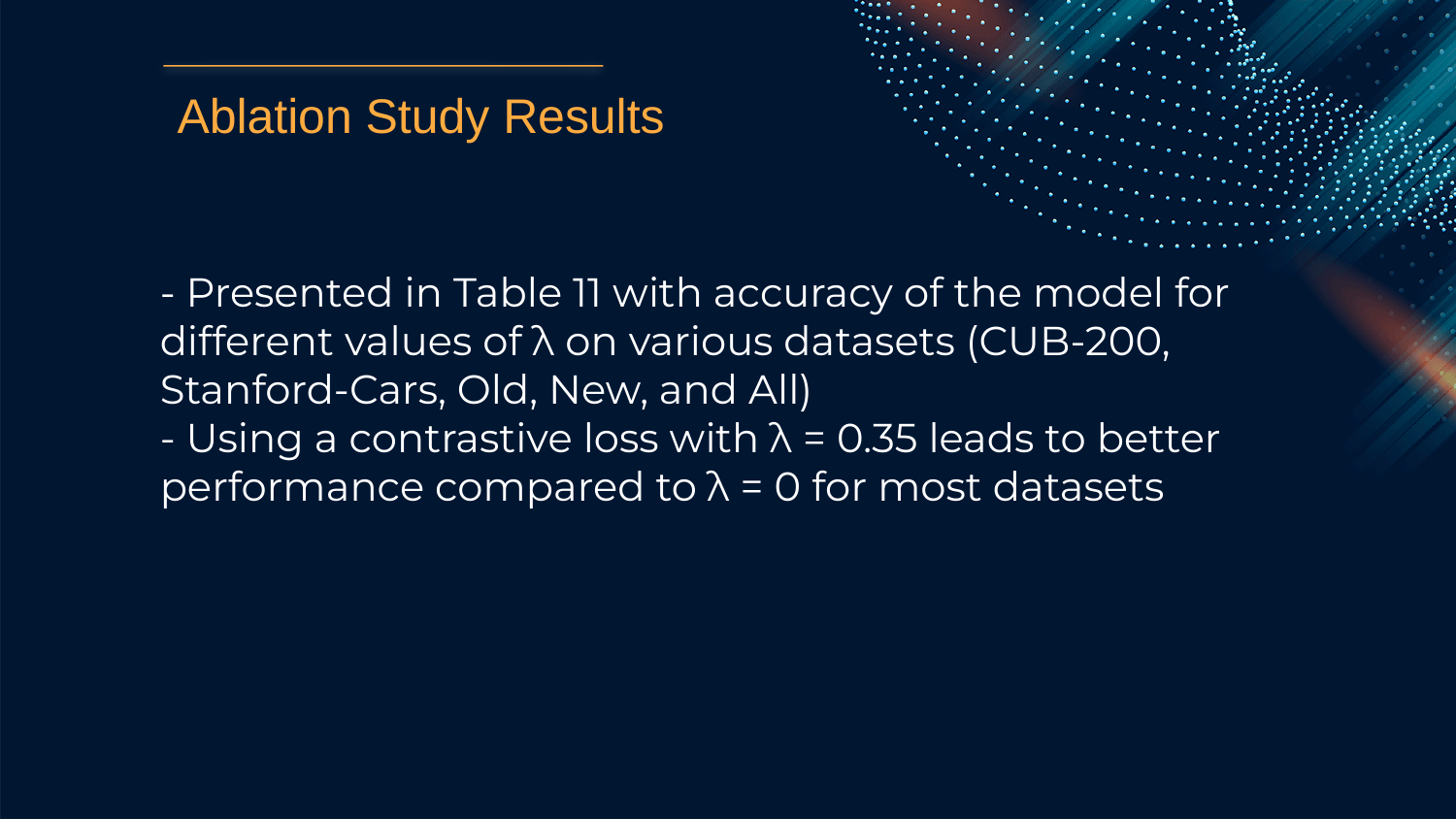

Ablation Study Results

- Presented in Table 11 with accuracy of the model for different values of λ on various datasets (CUB-200, Stanford-Cars, Old, New, and All)
- Using a contrastive loss with λ = 0.35 leads to better performance compared to λ = 0 for most datasets